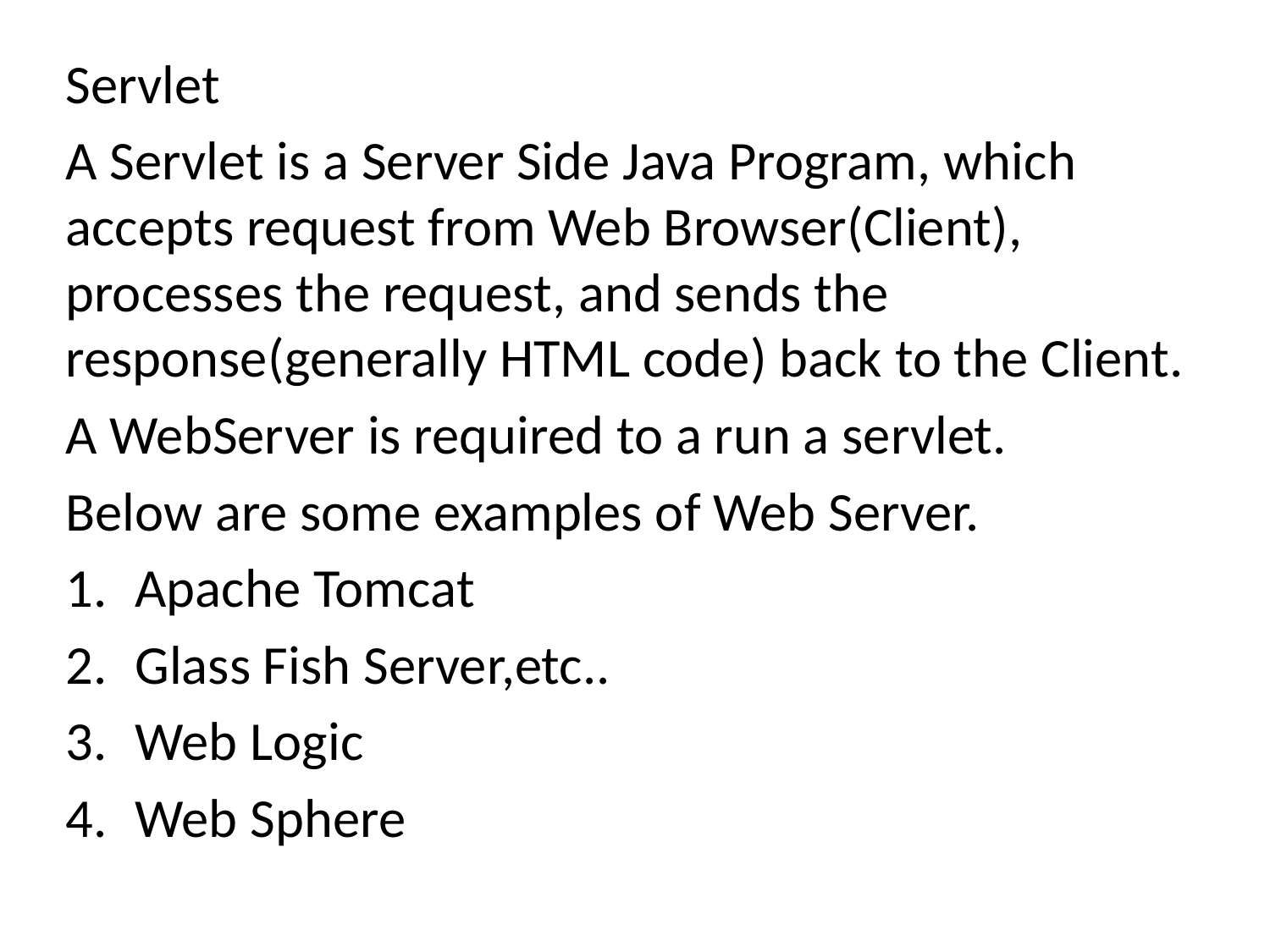

Servlet
A Servlet is a Server Side Java Program, which accepts request from Web Browser(Client), processes the request, and sends the response(generally HTML code) back to the Client.
A WebServer is required to a run a servlet.
Below are some examples of Web Server.
Apache Tomcat
Glass Fish Server,etc..
Web Logic
Web Sphere